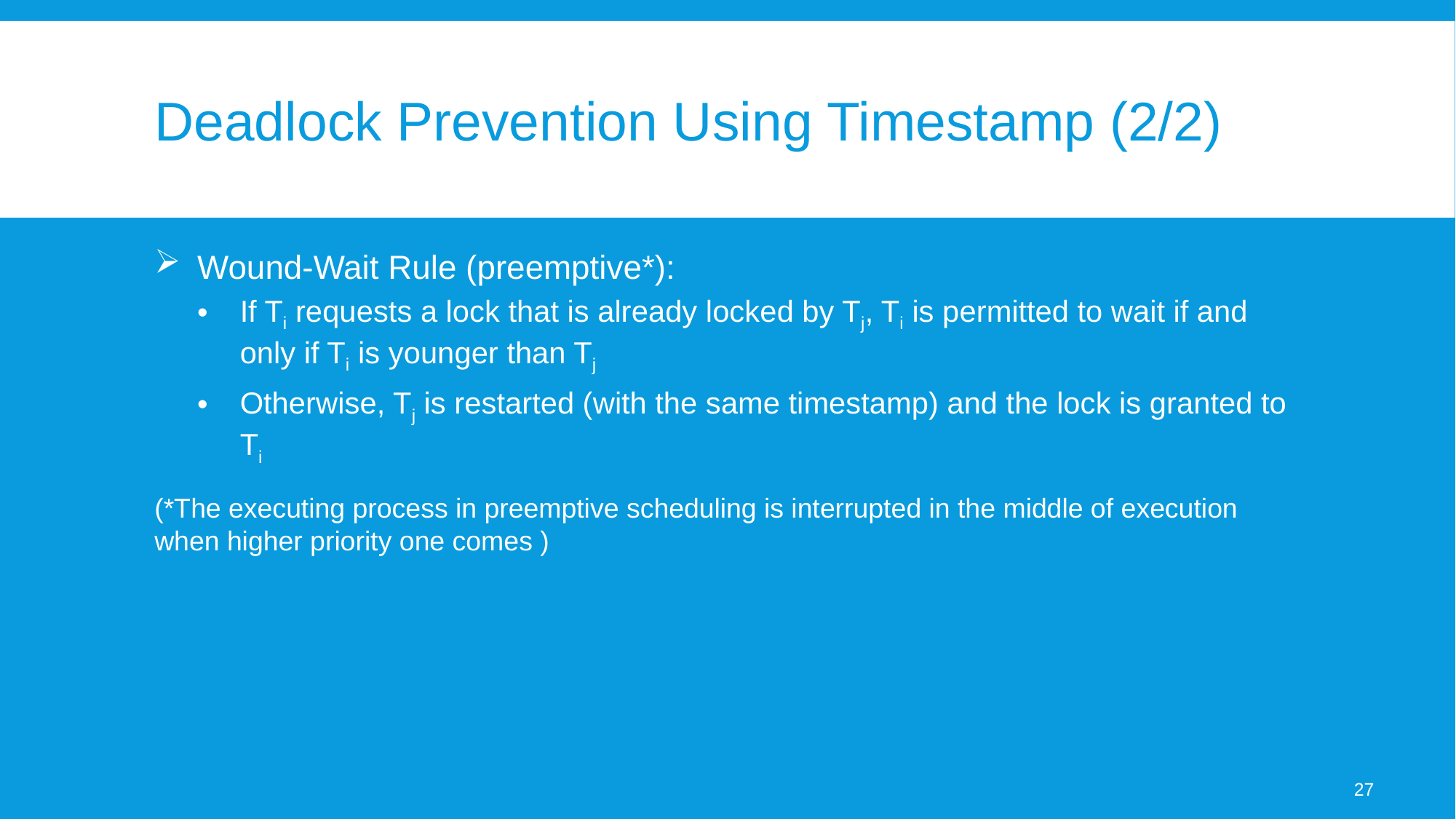

# Deadlock Prevention Using Timestamp (2/2)
Wound-Wait Rule (preemptive*):
If Ti requests a lock that is already locked by Tj, Ti is permitted to wait if and only if Ti is younger than Tj
Otherwise, Tj is restarted (with the same timestamp) and the lock is granted to Ti
(*The executing process in preemptive scheduling is interrupted in the middle of execution when higher priority one comes )
27